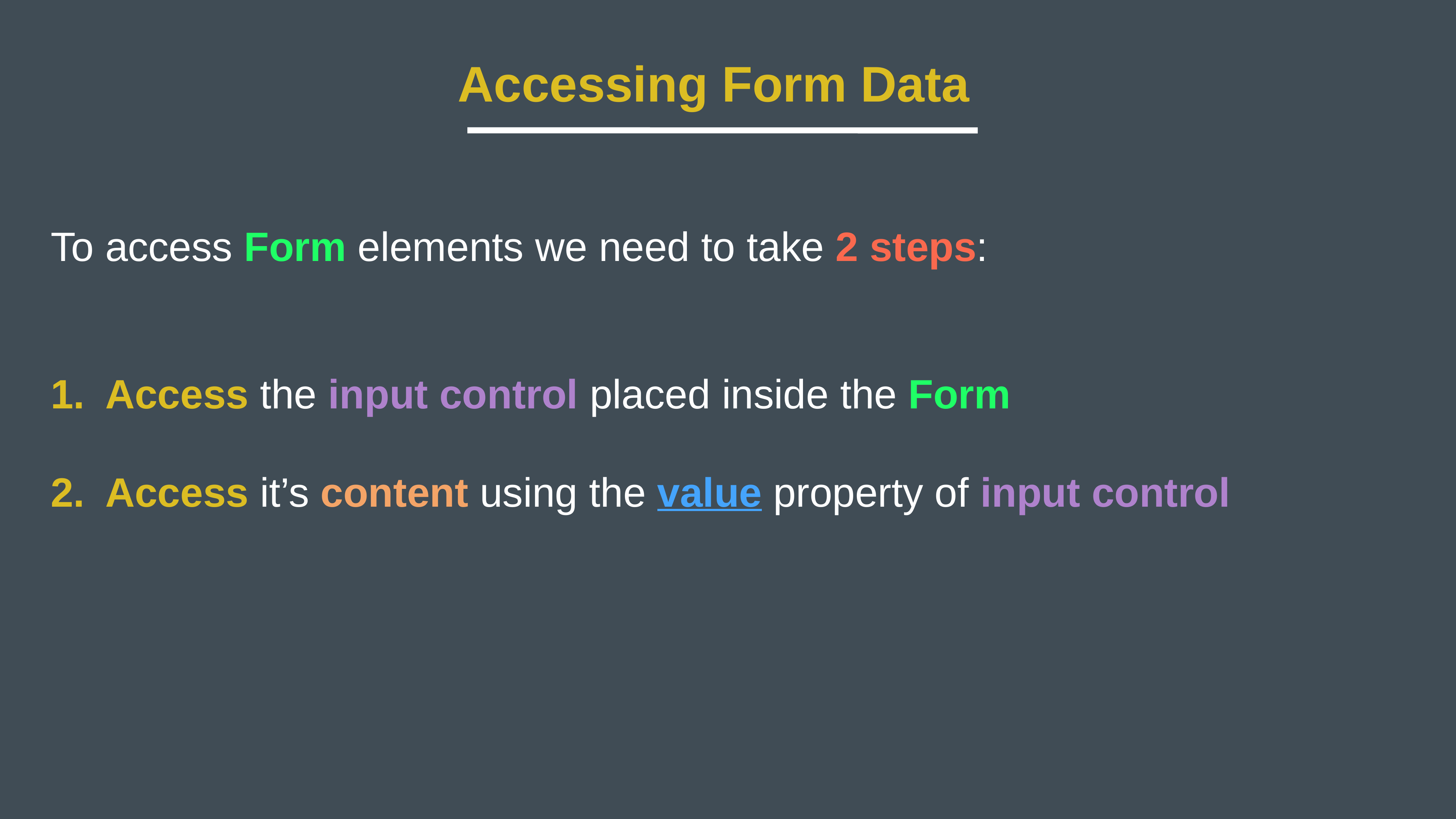

Accessing Form Data
To access Form elements we need to take 2 steps:

Access the input control placed inside the Form

Access it’s content using the value property of input control